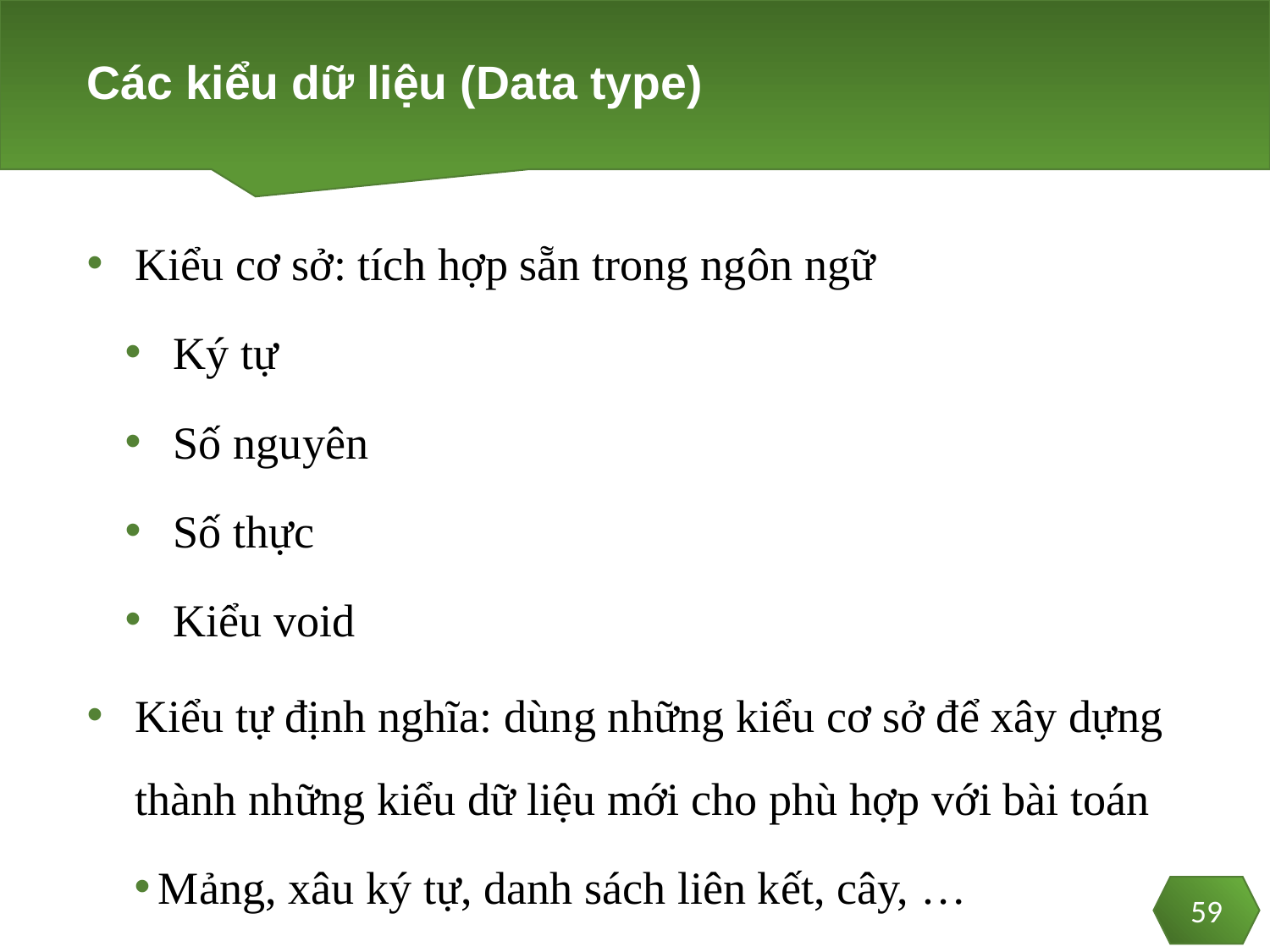

# Các kiểu dữ liệu (Data type)
59
Kiểu cơ sở: tích hợp sẵn trong ngôn ngữ
Ký tự
Số nguyên
Số thực
Kiểu void
Kiểu tự định nghĩa: dùng những kiểu cơ sở để xây dựng thành những kiểu dữ liệu mới cho phù hợp với bài toán
Mảng, xâu ký tự, danh sách liên kết, cây, …